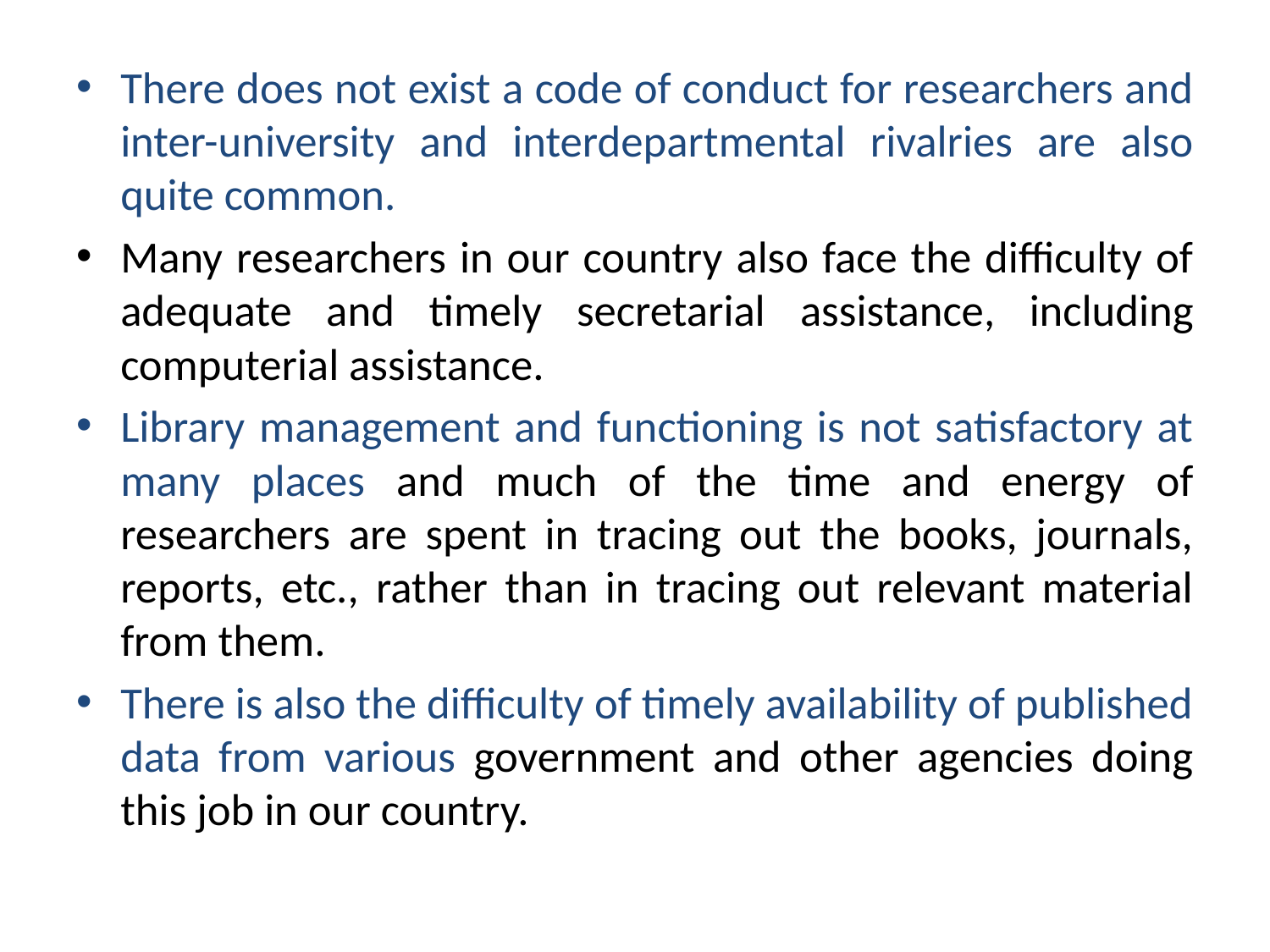

There does not exist a code of conduct for researchers and inter-university and interdepartmental rivalries are also quite common.
Many researchers in our country also face the difficulty of adequate and timely secretarial assistance, including computerial assistance.
Library management and functioning is not satisfactory at many places and much of the time and energy of researchers are spent in tracing out the books, journals, reports, etc., rather than in tracing out relevant material from them.
There is also the difficulty of timely availability of published data from various government and other agencies doing this job in our country.